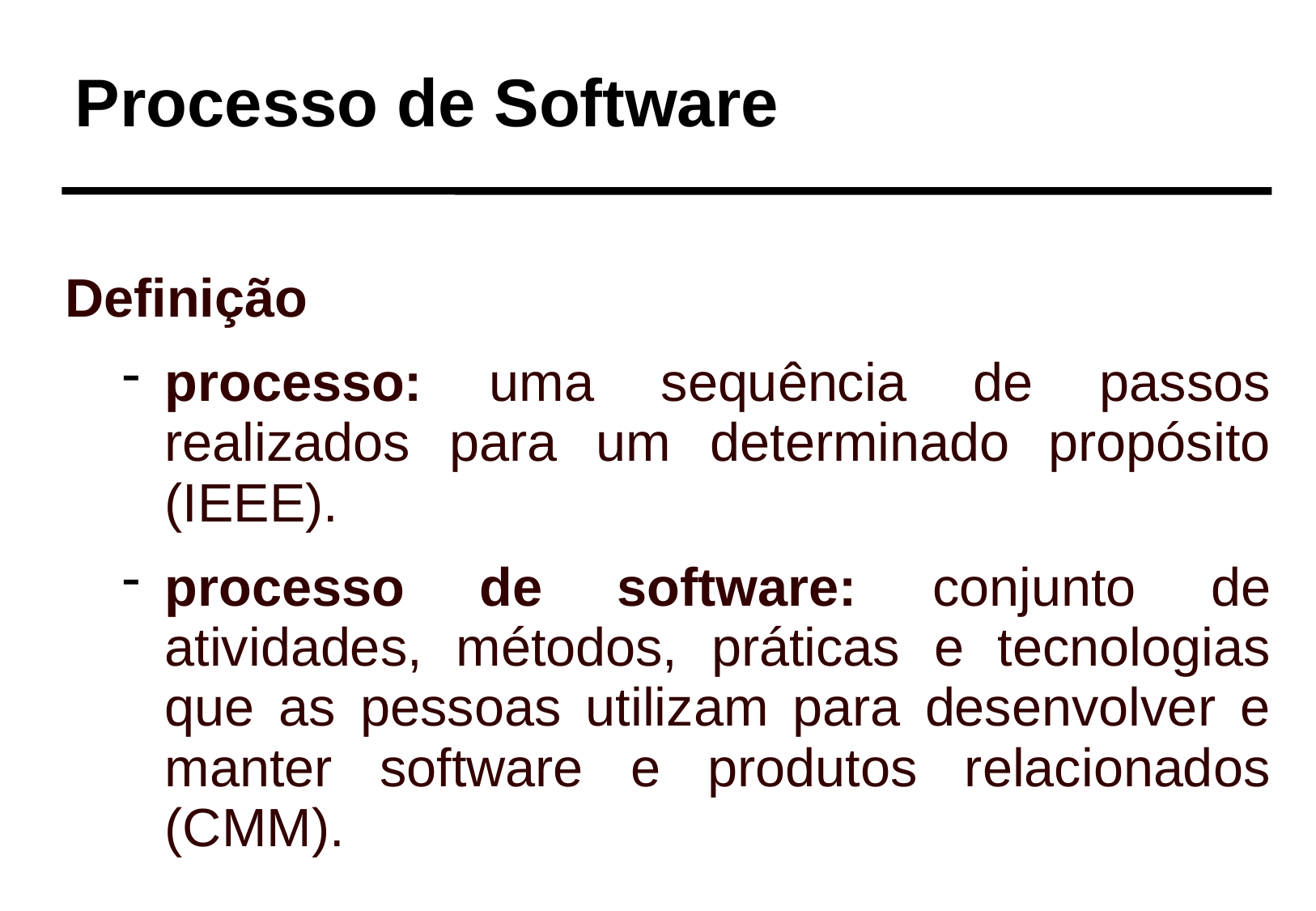

Processo de Software

Definição
processo: uma sequência de passos realizados para um determinado propósito (IEEE).
processo de software: conjunto de atividades, métodos, práticas e tecnologias que as pessoas utilizam para desenvolver e manter software e produtos relacionados (CMM).